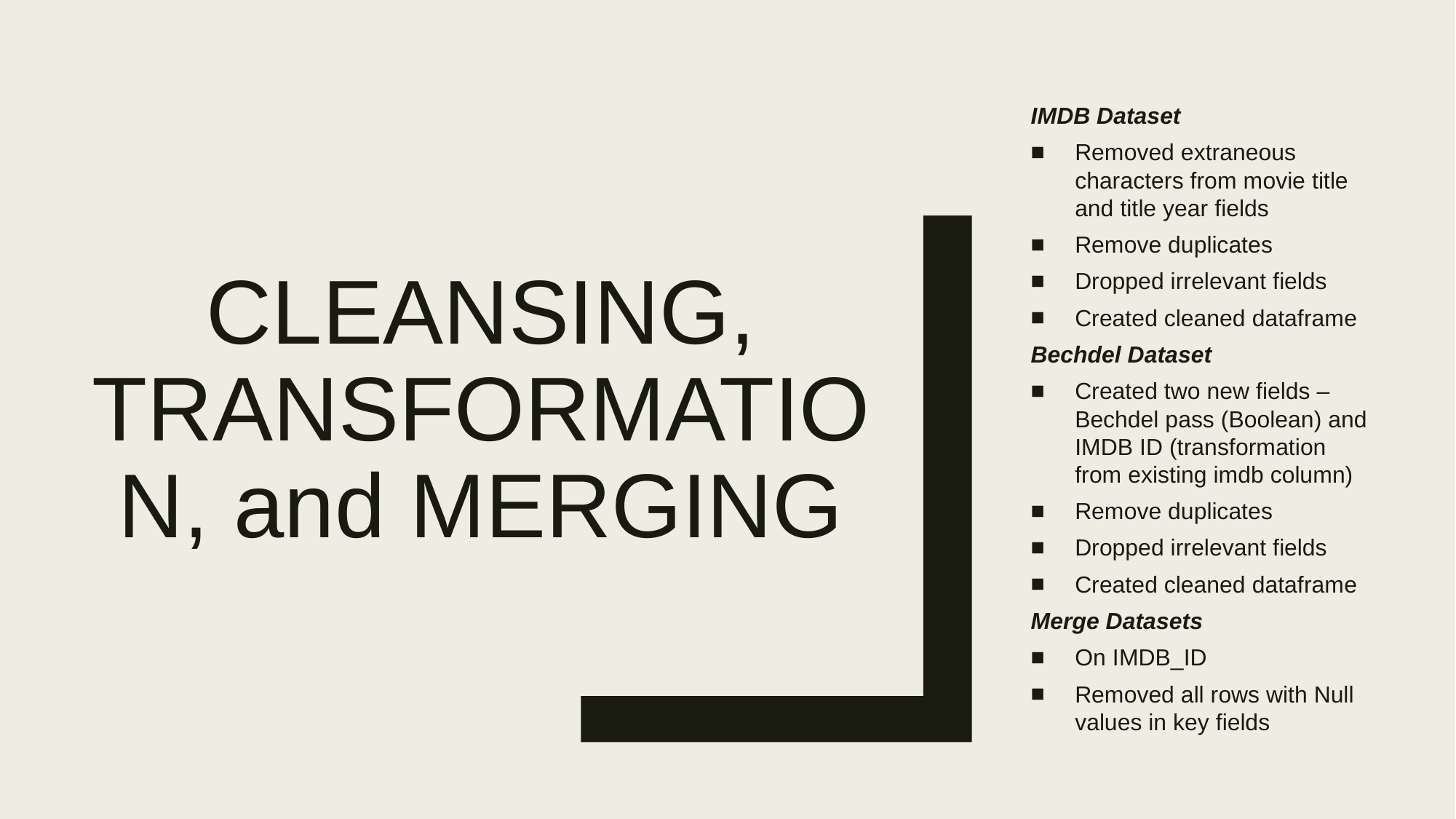

IMDB Dataset
Removed extraneous characters from movie title and title year fields
Remove duplicates
Dropped irrelevant fields
Created cleaned dataframe
Bechdel Dataset
Created two new fields – Bechdel pass (Boolean) and IMDB ID (transformation from existing imdb column)
Remove duplicates
Dropped irrelevant fields
Created cleaned dataframe
Merge Datasets
On IMDB_ID
Removed all rows with Null values in key fields

# CLEANSING, TRANSFORMATION, and MERGING